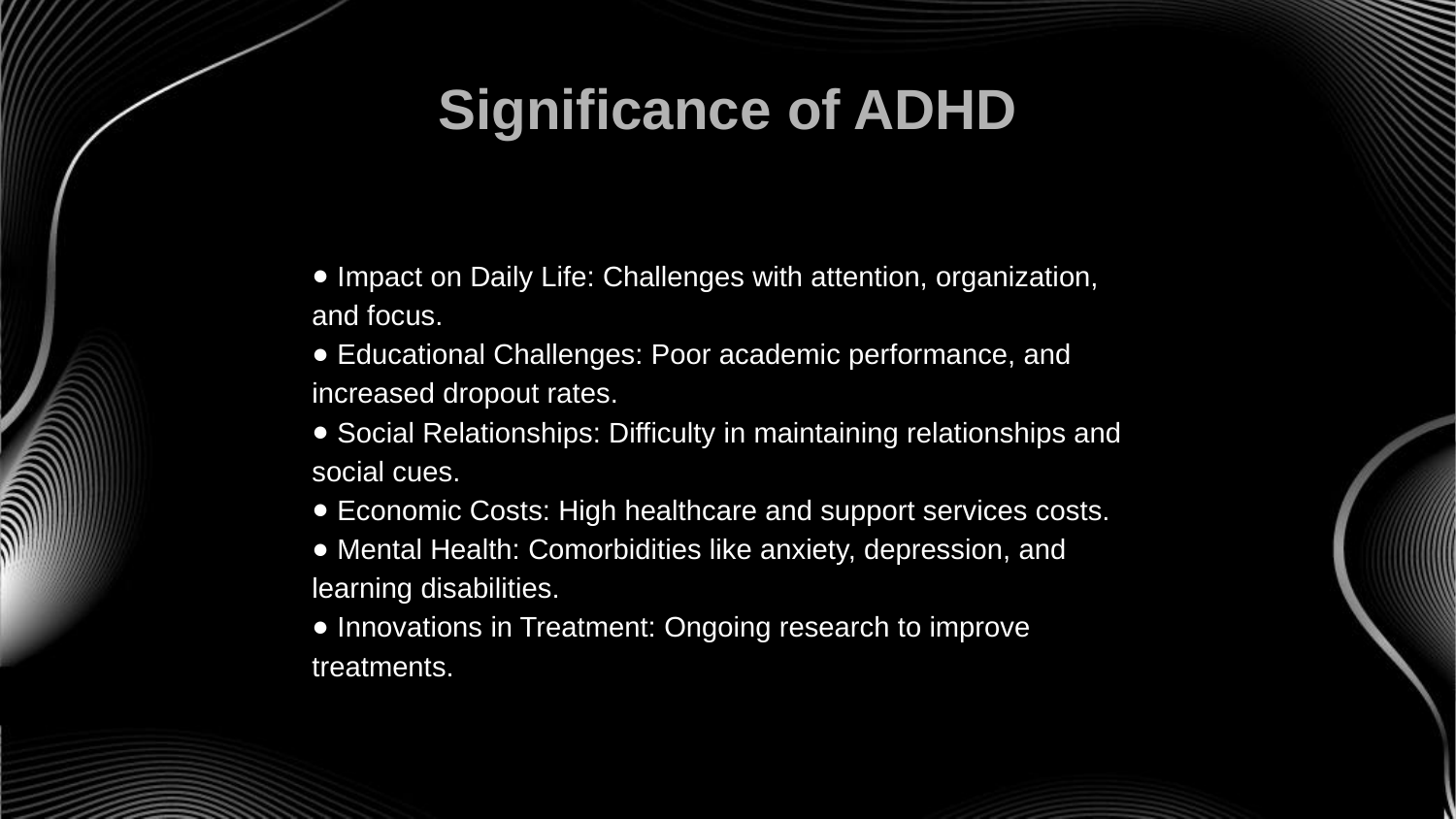

# Significance of ADHD
 Impact on Daily Life: Challenges with attention, organization, and focus.
 Educational Challenges: Poor academic performance, and increased dropout rates.
 Social Relationships: Difficulty in maintaining relationships and social cues.
 Economic Costs: High healthcare and support services costs.
 Mental Health: Comorbidities like anxiety, depression, and learning disabilities.
 Innovations in Treatment: Ongoing research to improve treatments.